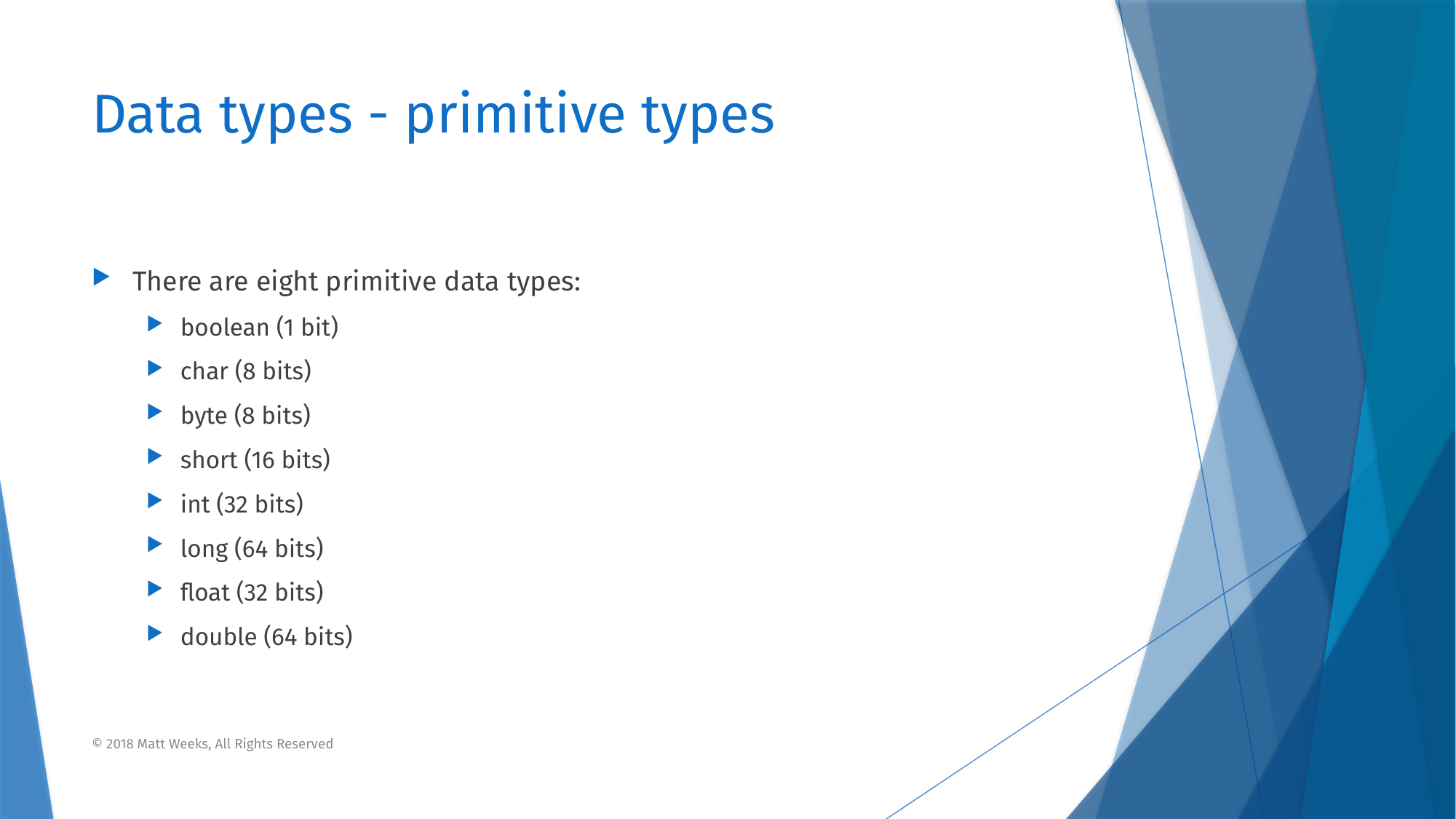

# Data types - primitive types
There are eight primitive data types:
boolean (1 bit)
char (8 bits)
byte (8 bits)
short (16 bits)
int (32 bits)
long (64 bits)
float (32 bits)
double (64 bits)
© 2018 Matt Weeks, All Rights Reserved